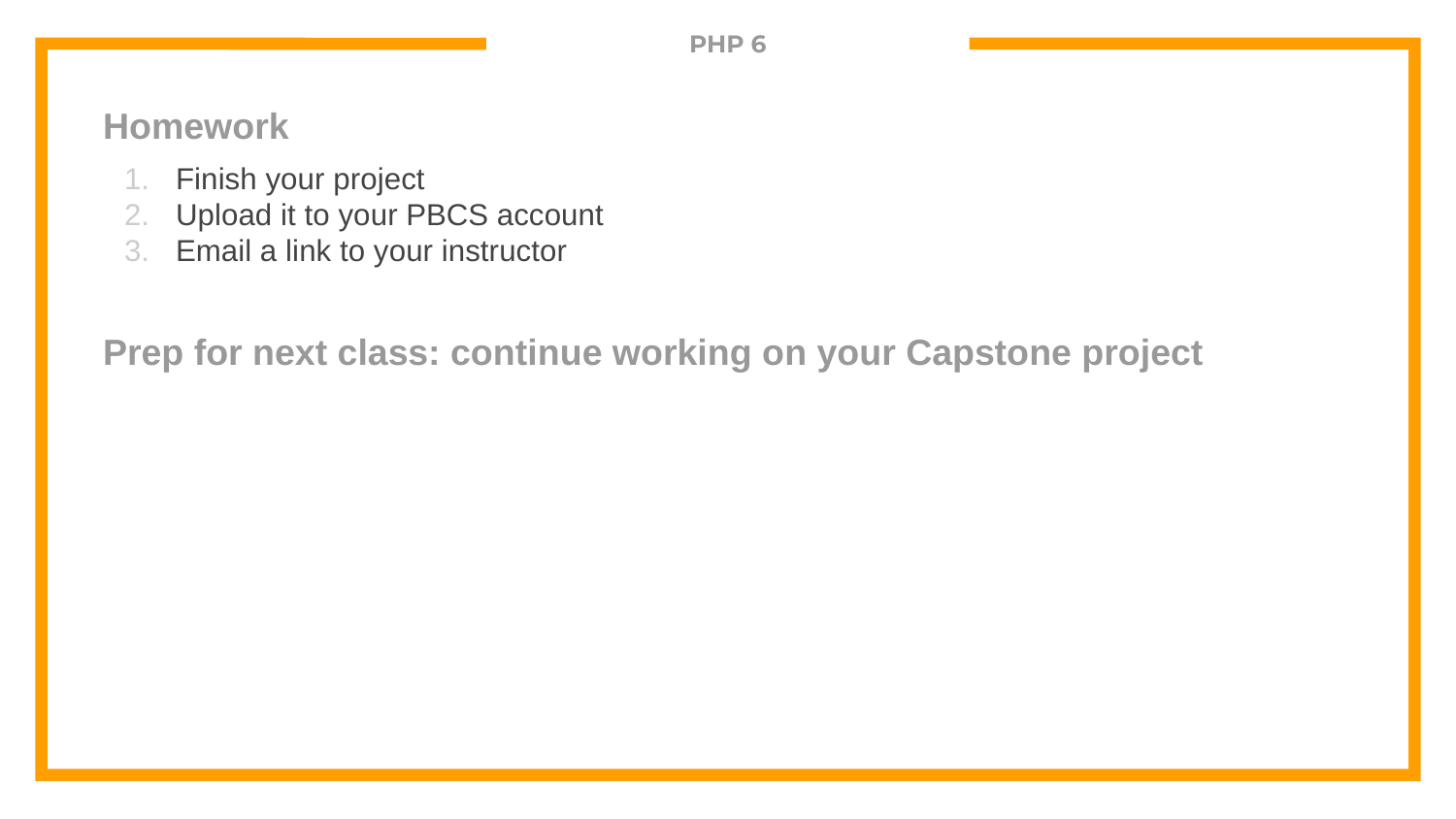

# PHP 6
Homework
Finish your project
Upload it to your PBCS account
Email a link to your instructor

Prep for next class: continue working on your Capstone project